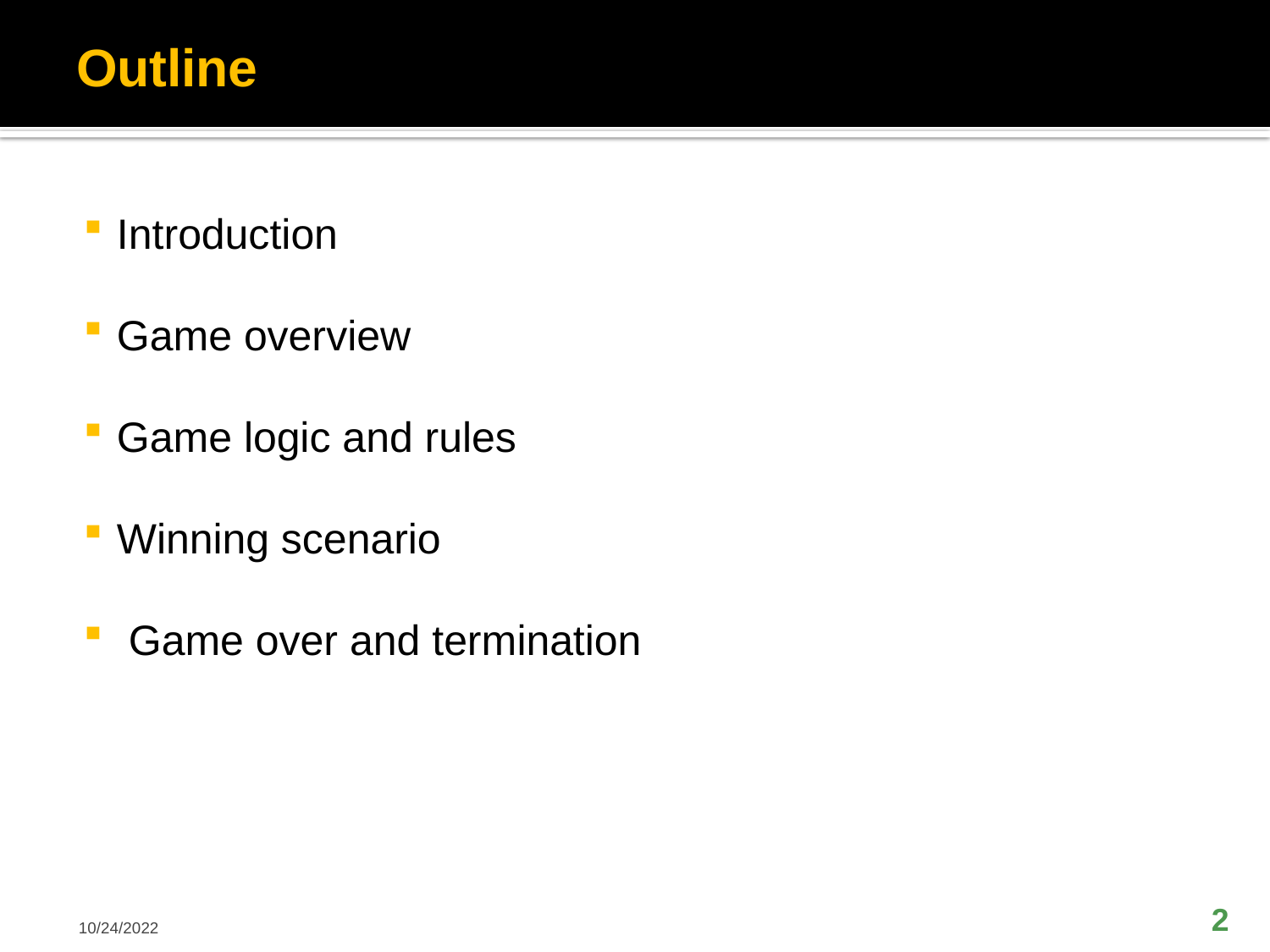

# Outline

Introduction
Game overview
Game logic and rules
Winning scenario
 Game over and termination

10/24/2022
2